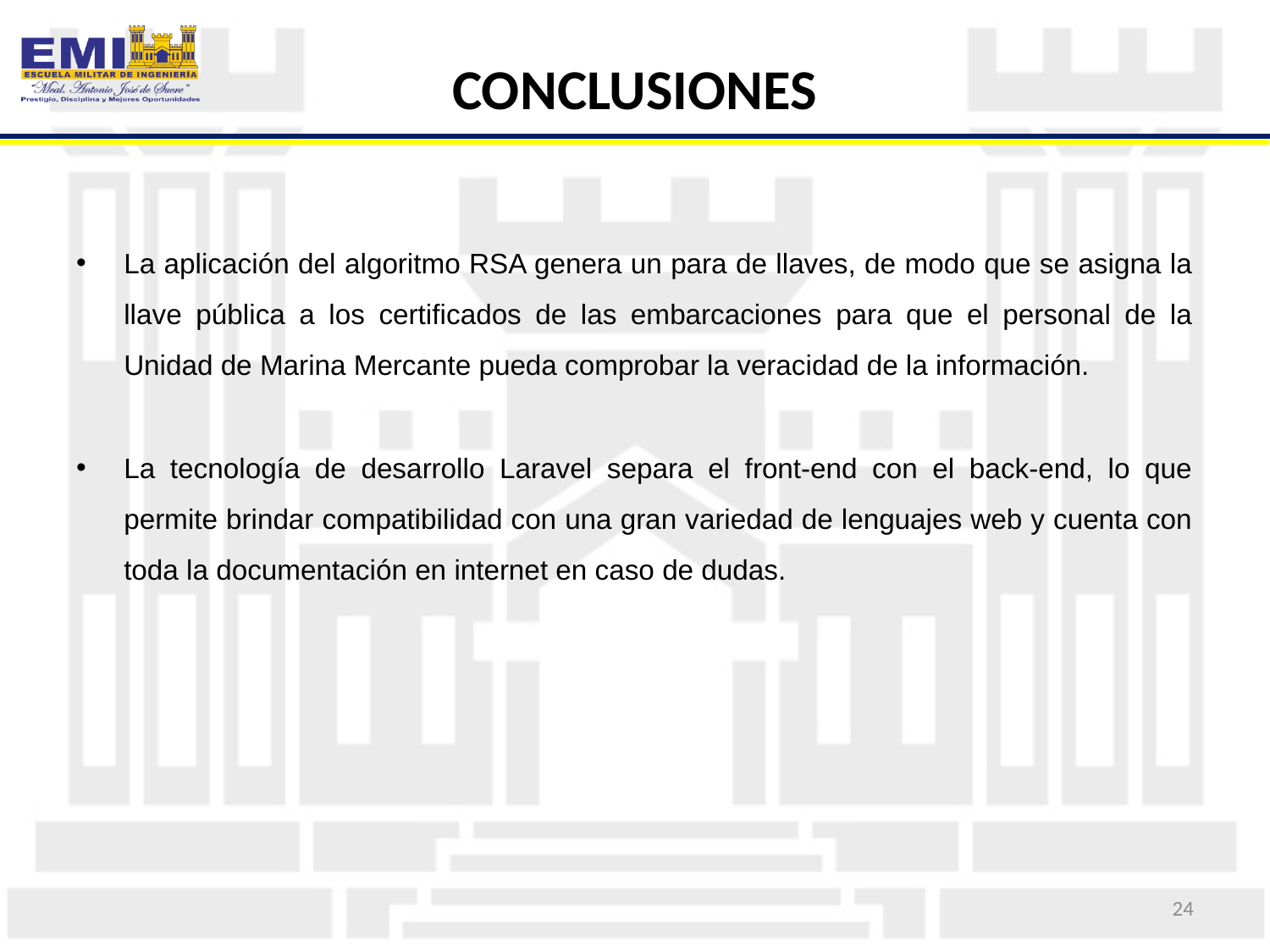

# CONCLUSIONES
La aplicación del algoritmo RSA genera un para de llaves, de modo que se asigna la llave pública a los certificados de las embarcaciones para que el personal de la Unidad de Marina Mercante pueda comprobar la veracidad de la información.
La tecnología de desarrollo Laravel separa el front-end con el back-end, lo que permite brindar compatibilidad con una gran variedad de lenguajes web y cuenta con toda la documentación en internet en caso de dudas.
24